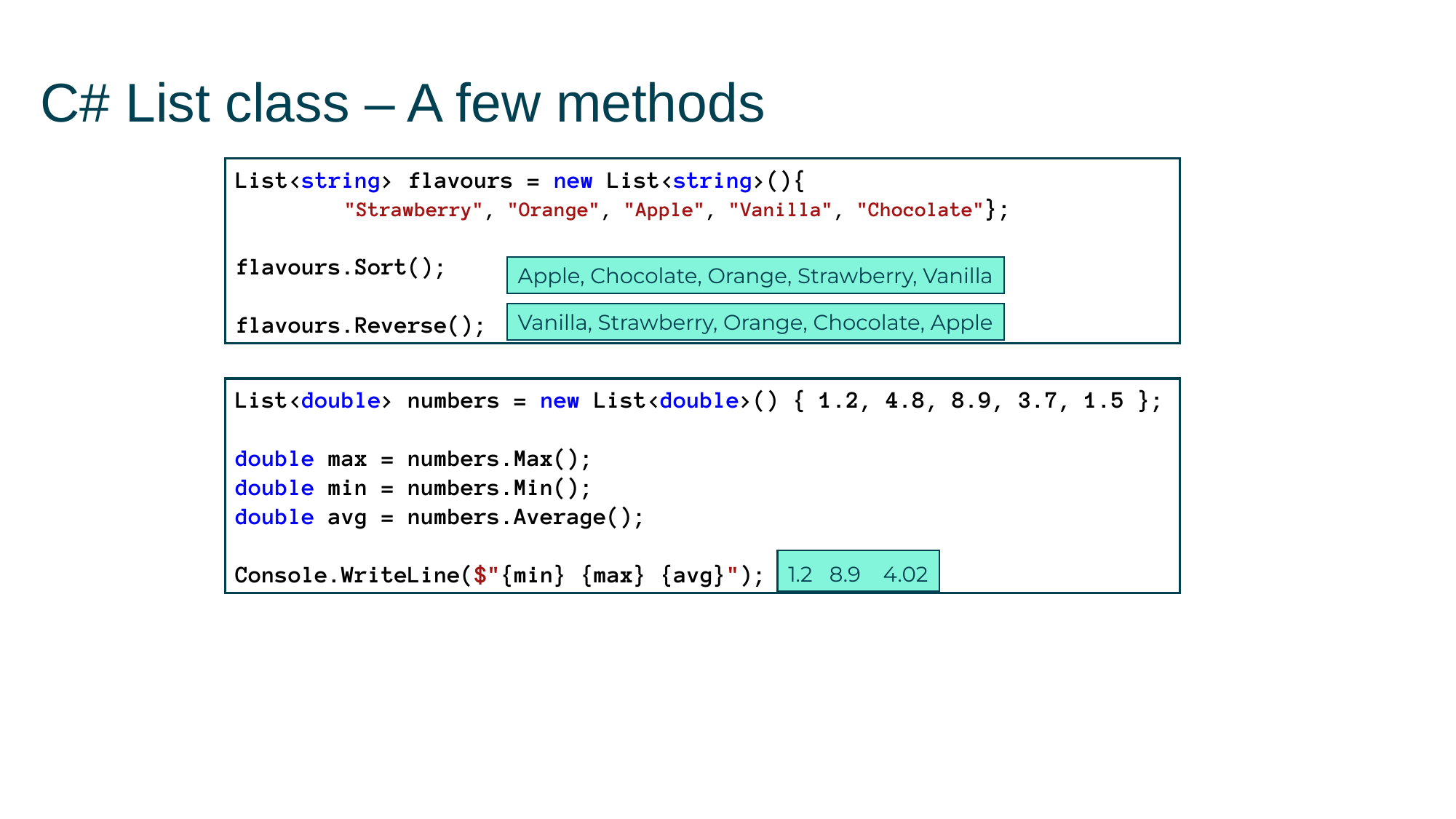

# C# List class – A few methods
List<string> flavours = new List<string>(){
	"Strawberry", "Orange", "Apple", "Vanilla", "Chocolate"};
flavours.Sort();

flavours.Reverse();

Apple, Chocolate, Orange, Strawberry, Vanilla
Vanilla, Strawberry, Orange, Chocolate, Apple
List<double> numbers = new List<double>() { 1.2, 4.8, 8.9, 3.7, 1.5 };

double max = numbers.Max();
double min = numbers.Min();
double avg = numbers.Average();

Console.WriteLine($"{min} {max} {avg}");
1.2   8.9    4.02